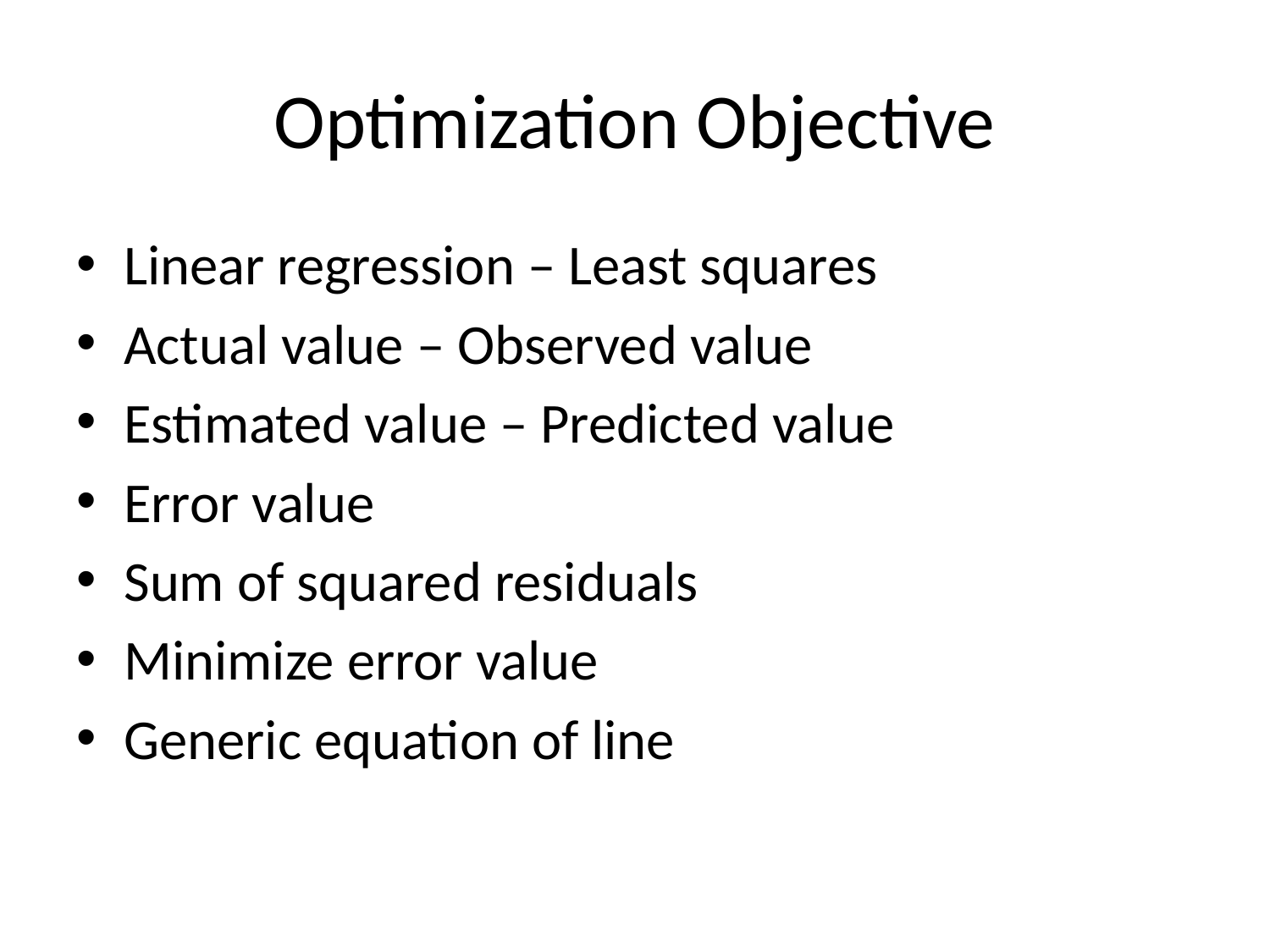

# Optimization Objective
Linear regression – Least squares
Actual value – Observed value
Estimated value – Predicted value
Error value
Sum of squared residuals
Minimize error value
Generic equation of line